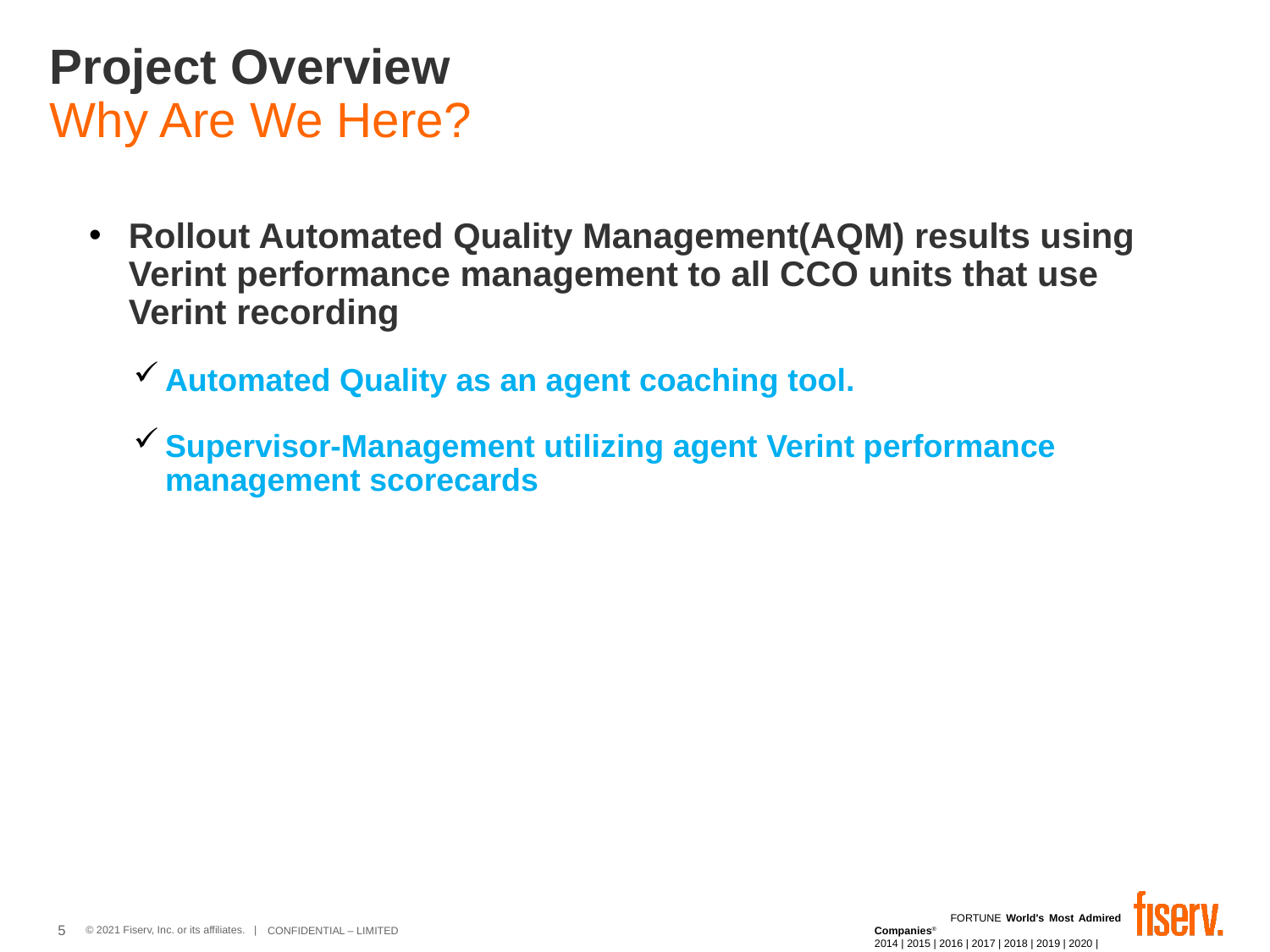

# Project Overview Why Are We Here?
Rollout Automated Quality Management(AQM) results using Verint performance management to all CCO units that use Verint recording
Automated Quality as an agent coaching tool.
Supervisor-Management utilizing agent Verint performance management scorecards

5
Date